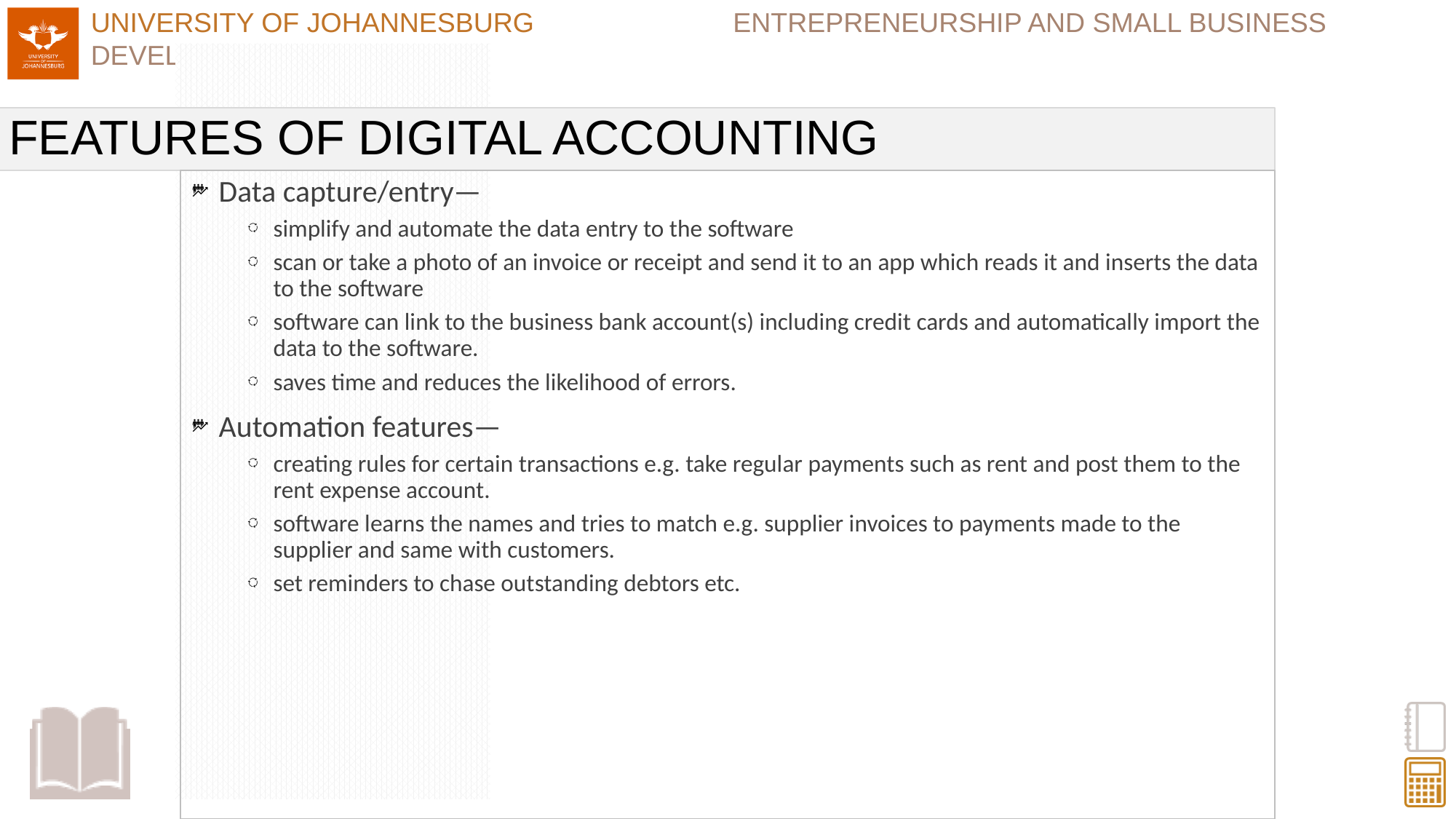

# FEATURES OF DIGITAL ACCOUNTING
Data capture/entry—
simplify and automate the data entry to the software
scan or take a photo of an invoice or receipt and send it to an app which reads it and inserts the data to the software
software can link to the business bank account(s) including credit cards and automatically import the data to the software.
saves time and reduces the likelihood of errors.
Automation features—
creating rules for certain transactions e.g. take regular payments such as rent and post them to the rent expense account.
software learns the names and tries to match e.g. supplier invoices to payments made to the supplier and same with customers.
set reminders to chase outstanding debtors etc.